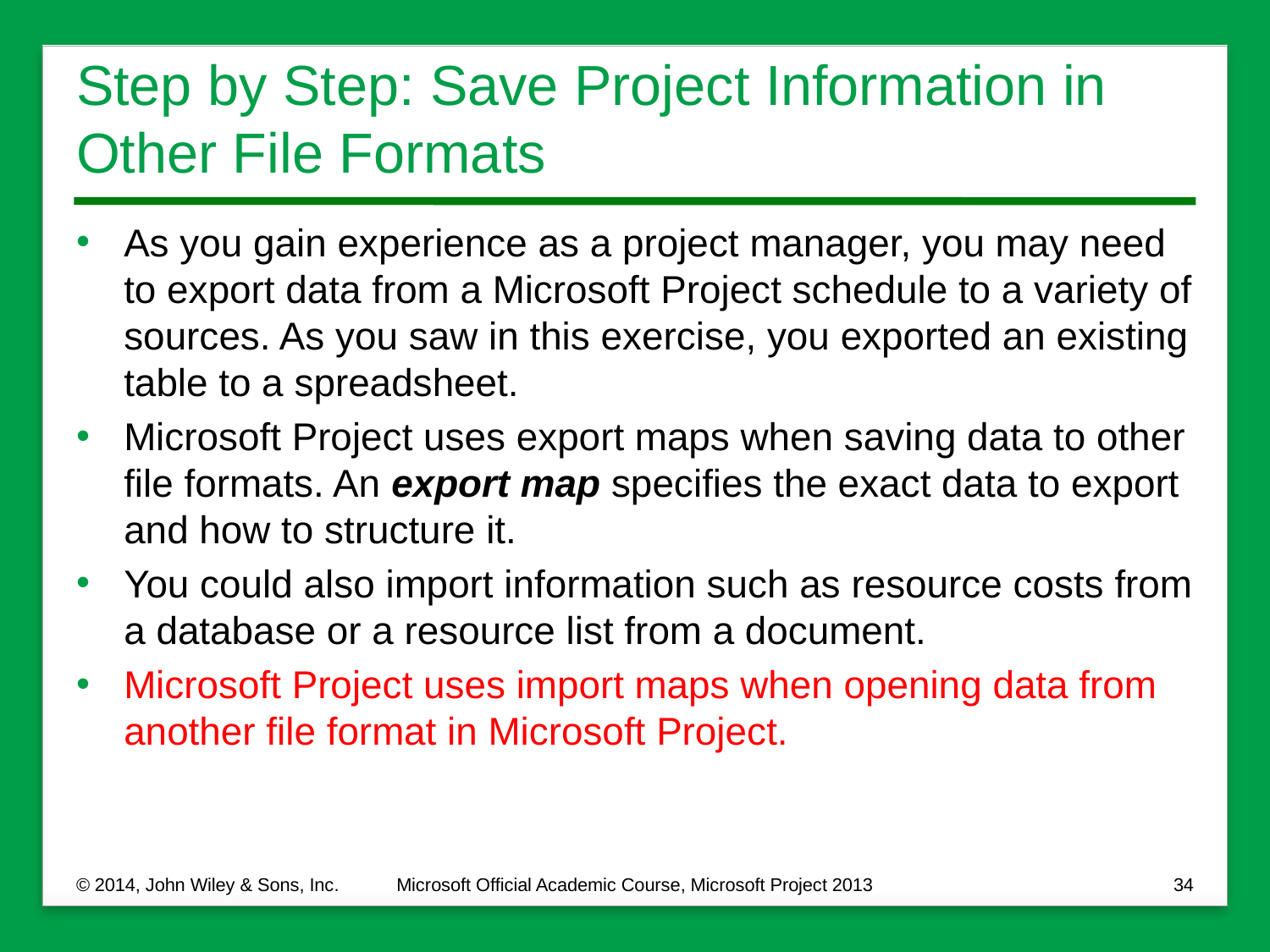

# Step by Step: Save Project Information in Other File Formats
As you gain experience as a project manager, you may need to export data from a Microsoft Project schedule to a variety of sources. As you saw in this exercise, you exported an existing table to a spreadsheet.
Microsoft Project uses export maps when saving data to other file formats. An export map specifies the exact data to export and how to structure it.
You could also import information such as resource costs from a database or a resource list from a document.
Microsoft Project uses import maps when opening data from another file format in Microsoft Project.

© 2014, John Wiley & Sons, Inc.
Microsoft Official Academic Course, Microsoft Project 2013
34